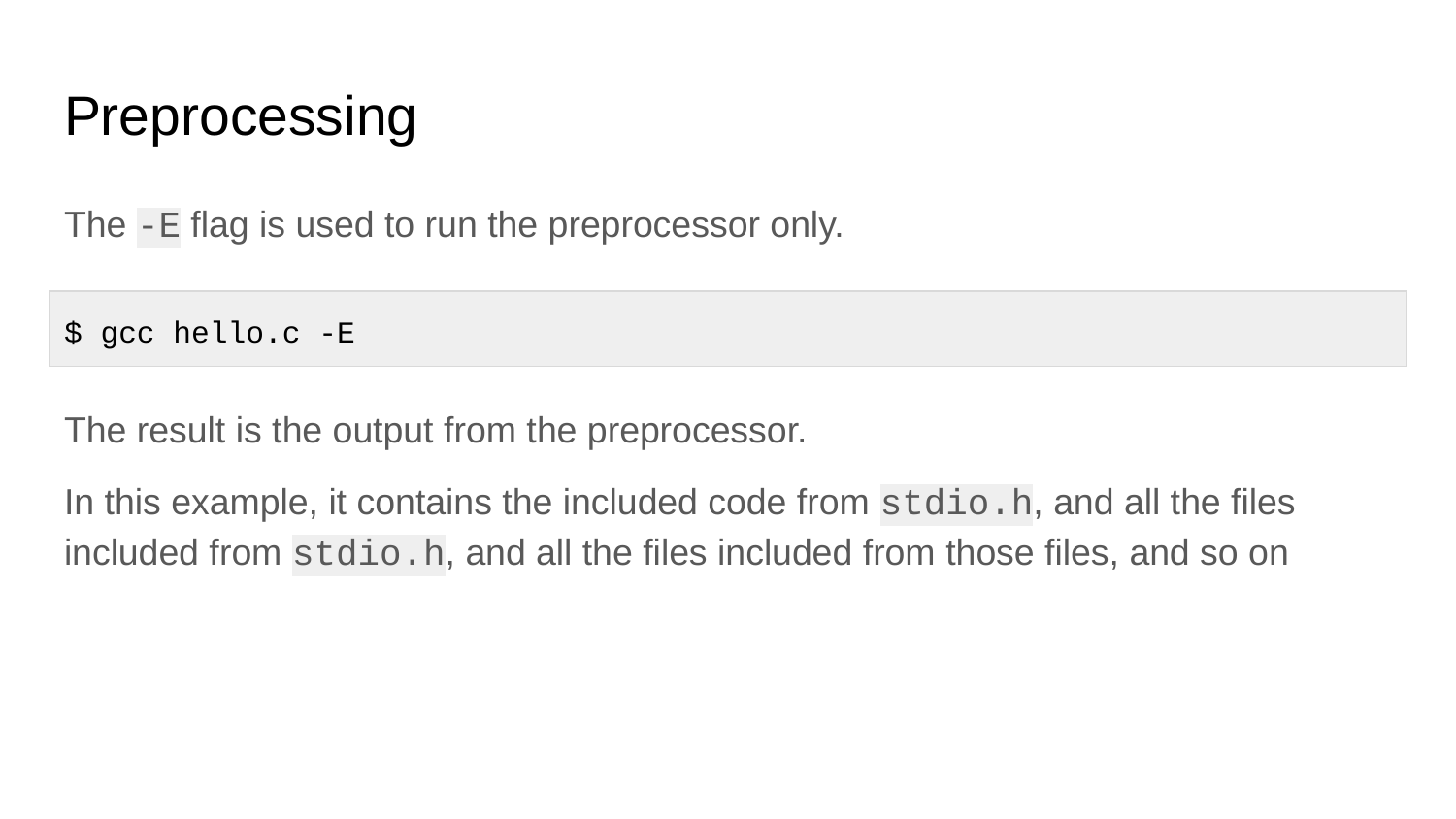

# Preprocessing
The -E flag is used to run the preprocessor only.
| $ gcc hello.c -E |
| --- |
The result is the output from the preprocessor.
In this example, it contains the included code from stdio.h, and all the files included from stdio.h, and all the files included from those files, and so on